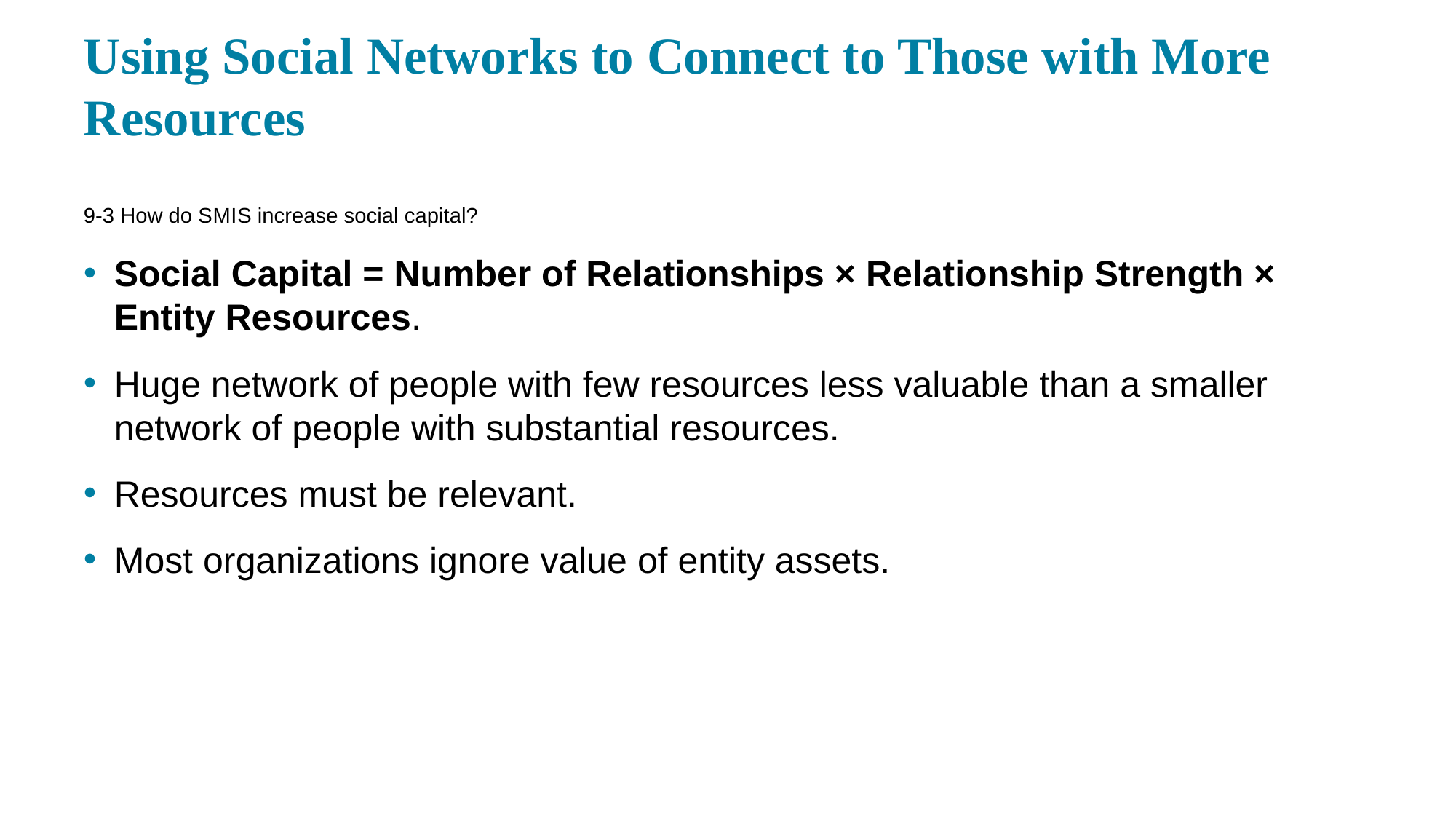

# Using Social Networks to Connect to Those with More Resources
9-3 How do S M I S increase social capital?
Social Capital = Number of Relationships × Relationship Strength × Entity Resources.
Huge network of people with few resources less valuable than a smaller network of people with substantial resources.
Resources must be relevant.
Most organizations ignore value of entity assets.